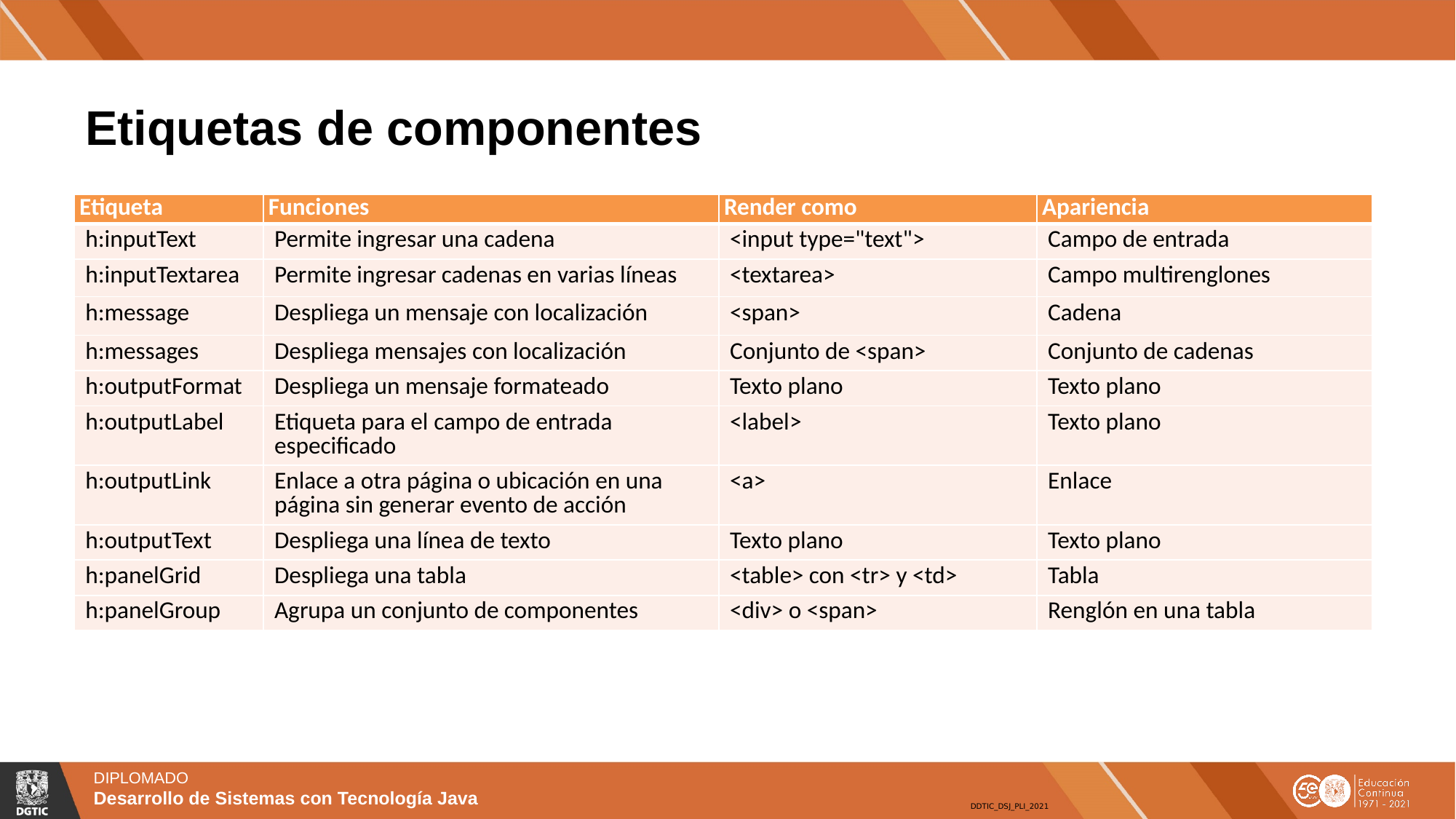

# Etiquetas de componentes
| Etiqueta | Funciones | Render como | Apariencia |
| --- | --- | --- | --- |
| h:inputText | Permite ingresar una cadena | <input type="text"> | Campo de entrada |
| h:inputTextarea | Permite ingresar cadenas en varias líneas | <textarea> | Campo multirenglones |
| h:message | Despliega un mensaje con localización | <span> | Cadena |
| h:messages | Despliega mensajes con localización | Conjunto de <span> | Conjunto de cadenas |
| h:outputFormat | Despliega un mensaje formateado | Texto plano | Texto plano |
| h:outputLabel | Etiqueta para el campo de entrada especificado | <label> | Texto plano |
| h:outputLink | Enlace a otra página o ubicación en una página sin generar evento de acción | <a> | Enlace |
| h:outputText | Despliega una línea de texto | Texto plano | Texto plano |
| h:panelGrid | Despliega una tabla | <table> con <tr> y <td> | Tabla |
| h:panelGroup | Agrupa un conjunto de componentes | <div> o <span> | Renglón en una tabla |